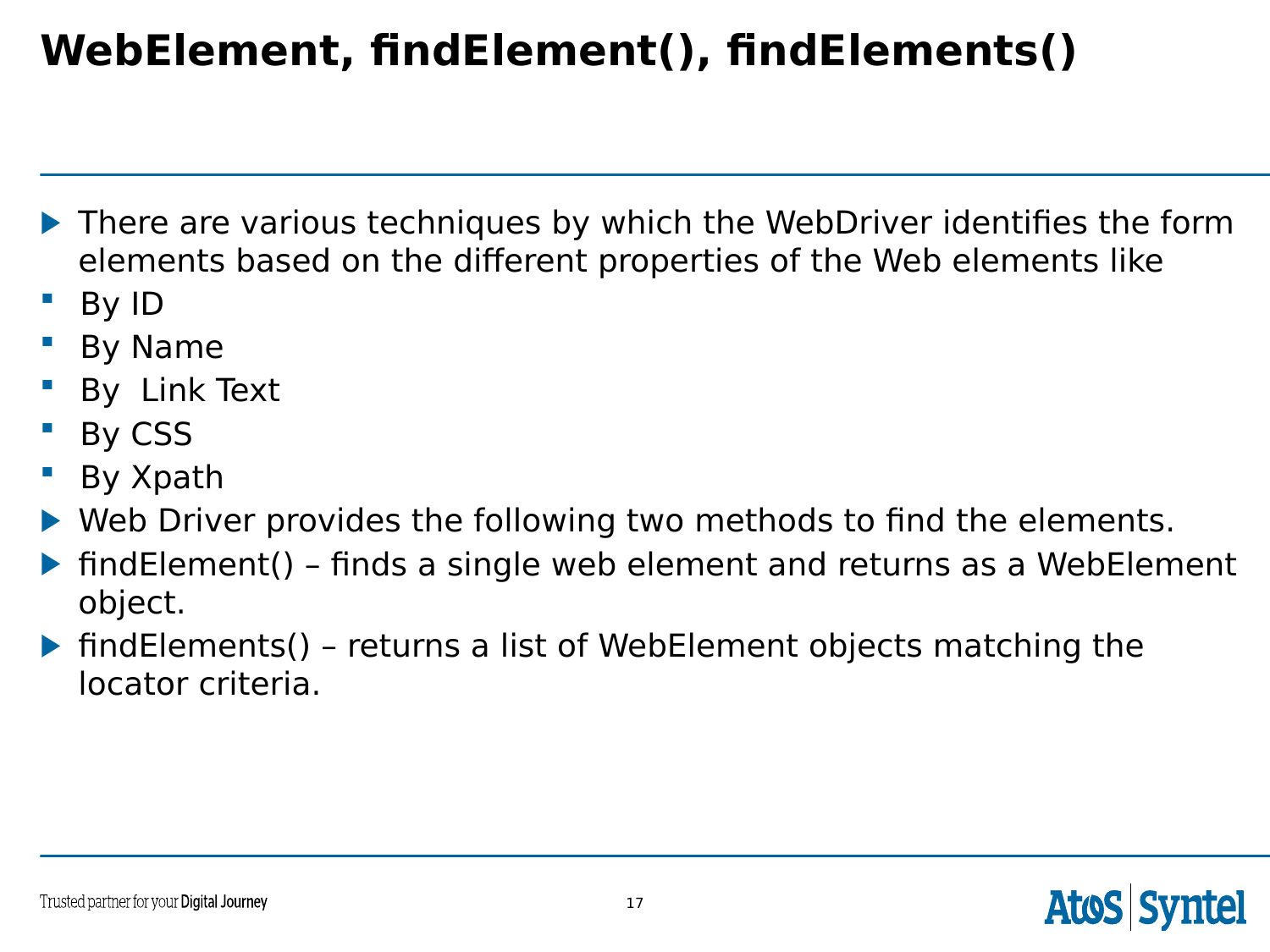

WebElement, findElement(), findElements()
There are various techniques by which the WebDriver identifies the form elements based on the different properties of the Web elements like
By ID
By Name
By  Link Text
By CSS
By Xpath
Web Driver provides the following two methods to find the elements.
findElement() – finds a single web element and returns as a WebElement object.
findElements() – returns a list of WebElement objects matching the locator criteria.